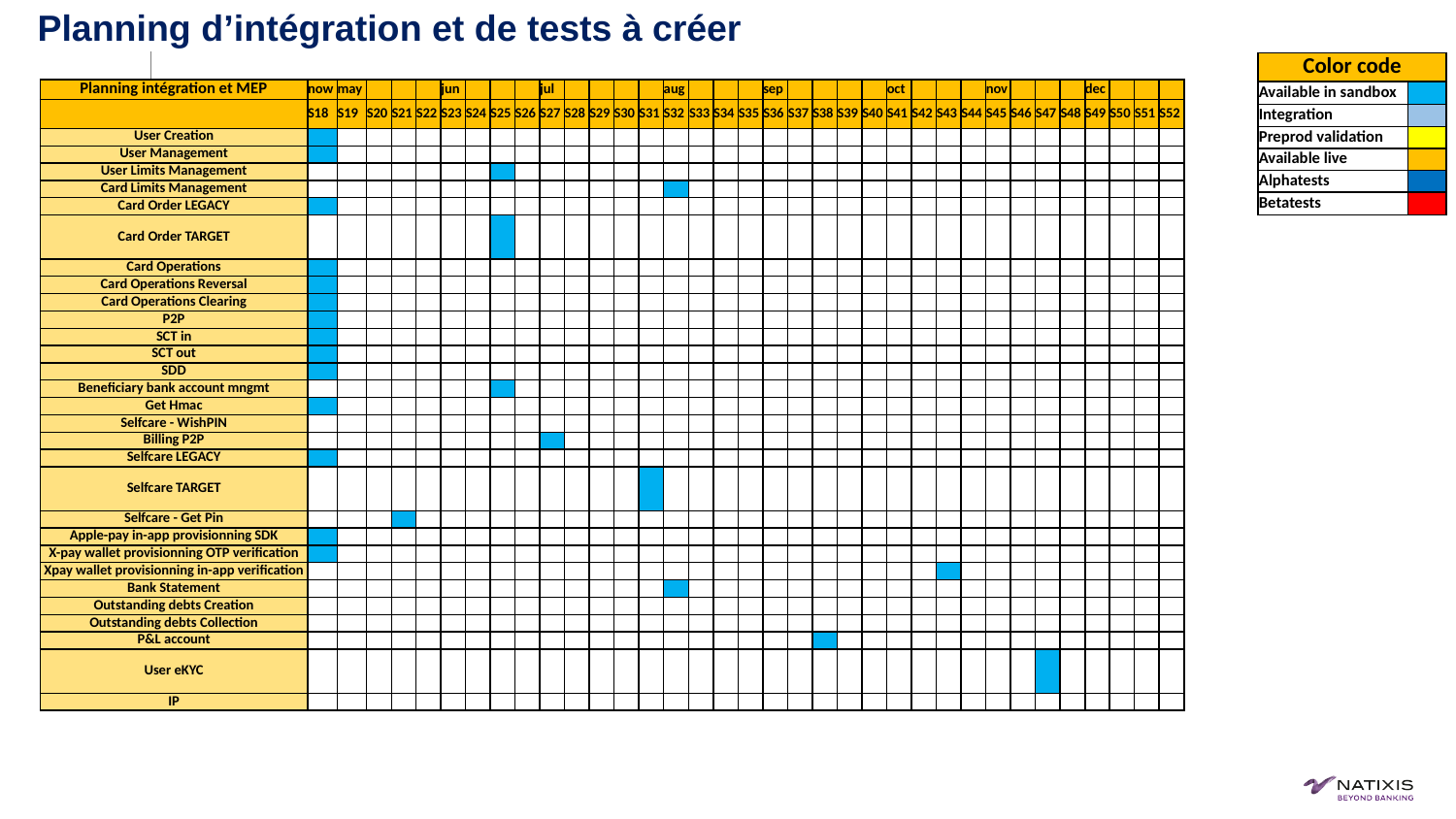

Planning d’intégration et de tests à créer
| Color code |  |
| --- | --- |
| Available in sandbox |  |
| Integration |  |
| Preprod validation |  |
| Available live |  |
| Alphatests |  |
| Betatests |  |
| Planning intégration et MEP | now | may |  |  |  | jun |  |  |  | jul |  |  |  |  | aug |  |  |  | sep |  |  |  |  | oct |  |  |  | nov |  |  |  | dec |  |  |  |
| --- | --- | --- | --- | --- | --- | --- | --- | --- | --- | --- | --- | --- | --- | --- | --- | --- | --- | --- | --- | --- | --- | --- | --- | --- | --- | --- | --- | --- | --- | --- | --- | --- | --- | --- | --- |
|  | S18 | S19 | S20 | S21 | S22 | S23 | S24 | S25 | S26 | S27 | S28 | S29 | S30 | S31 | S32 | S33 | S34 | S35 | S36 | S37 | S38 | S39 | S40 | S41 | S42 | S43 | S44 | S45 | S46 | S47 | S48 | S49 | S50 | S51 | S52 |
| User Creation |  |  |  |  |  |  |  |  |  |  |  |  |  |  |  |  |  |  |  |  |  |  |  |  |  |  |  |  |  |  |  |  |  |  |  |
| User Management |  |  |  |  |  |  |  |  |  |  |  |  |  |  |  |  |  |  |  |  |  |  |  |  |  |  |  |  |  |  |  |  |  |  |  |
| User Limits Management |  |  |  |  |  |  |  |  |  |  |  |  |  |  |  |  |  |  |  |  |  |  |  |  |  |  |  |  |  |  |  |  |  |  |  |
| Card Limits Management |  |  |  |  |  |  |  |  |  |  |  |  |  |  |  |  |  |  |  |  |  |  |  |  |  |  |  |  |  |  |  |  |  |  |  |
| Card Order LEGACY |  |  |  |  |  |  |  |  |  |  |  |  |  |  |  |  |  |  |  |  |  |  |  |  |  |  |  |  |  |  |  |  |  |  |  |
| Card Order TARGET |  |  |  |  |  |  |  |  |  |  |  |  |  |  |  |  |  |  |  |  |  |  |  |  |  |  |  |  |  |  |  |  |  |  |  |
| Card Operations |  |  |  |  |  |  |  |  |  |  |  |  |  |  |  |  |  |  |  |  |  |  |  |  |  |  |  |  |  |  |  |  |  |  |  |
| Card Operations Reversal |  |  |  |  |  |  |  |  |  |  |  |  |  |  |  |  |  |  |  |  |  |  |  |  |  |  |  |  |  |  |  |  |  |  |  |
| Card Operations Clearing |  |  |  |  |  |  |  |  |  |  |  |  |  |  |  |  |  |  |  |  |  |  |  |  |  |  |  |  |  |  |  |  |  |  |  |
| P2P |  |  |  |  |  |  |  |  |  |  |  |  |  |  |  |  |  |  |  |  |  |  |  |  |  |  |  |  |  |  |  |  |  |  |  |
| SCT in |  |  |  |  |  |  |  |  |  |  |  |  |  |  |  |  |  |  |  |  |  |  |  |  |  |  |  |  |  |  |  |  |  |  |  |
| SCT out |  |  |  |  |  |  |  |  |  |  |  |  |  |  |  |  |  |  |  |  |  |  |  |  |  |  |  |  |  |  |  |  |  |  |  |
| SDD |  |  |  |  |  |  |  |  |  |  |  |  |  |  |  |  |  |  |  |  |  |  |  |  |  |  |  |  |  |  |  |  |  |  |  |
| Beneficiary bank account mngmt |  |  |  |  |  |  |  |  |  |  |  |  |  |  |  |  |  |  |  |  |  |  |  |  |  |  |  |  |  |  |  |  |  |  |  |
| Get Hmac |  |  |  |  |  |  |  |  |  |  |  |  |  |  |  |  |  |  |  |  |  |  |  |  |  |  |  |  |  |  |  |  |  |  |  |
| Selfcare - WishPIN |  |  |  |  |  |  |  |  |  |  |  |  |  |  |  |  |  |  |  |  |  |  |  |  |  |  |  |  |  |  |  |  |  |  |  |
| Billing P2P |  |  |  |  |  |  |  |  |  |  |  |  |  |  |  |  |  |  |  |  |  |  |  |  |  |  |  |  |  |  |  |  |  |  |  |
| Selfcare LEGACY |  |  |  |  |  |  |  |  |  |  |  |  |  |  |  |  |  |  |  |  |  |  |  |  |  |  |  |  |  |  |  |  |  |  |  |
| Selfcare TARGET |  |  |  |  |  |  |  |  |  |  |  |  |  |  |  |  |  |  |  |  |  |  |  |  |  |  |  |  |  |  |  |  |  |  |  |
| Selfcare - Get Pin |  |  |  |  |  |  |  |  |  |  |  |  |  |  |  |  |  |  |  |  |  |  |  |  |  |  |  |  |  |  |  |  |  |  |  |
| Apple-pay in-app provisionning SDK |  |  |  |  |  |  |  |  |  |  |  |  |  |  |  |  |  |  |  |  |  |  |  |  |  |  |  |  |  |  |  |  |  |  |  |
| X-pay wallet provisionning OTP verification |  |  |  |  |  |  |  |  |  |  |  |  |  |  |  |  |  |  |  |  |  |  |  |  |  |  |  |  |  |  |  |  |  |  |  |
| Xpay wallet provisionning in-app verification |  |  |  |  |  |  |  |  |  |  |  |  |  |  |  |  |  |  |  |  |  |  |  |  |  |  |  |  |  |  |  |  |  |  |  |
| Bank Statement |  |  |  |  |  |  |  |  |  |  |  |  |  |  |  |  |  |  |  |  |  |  |  |  |  |  |  |  |  |  |  |  |  |  |  |
| Outstanding debts Creation |  |  |  |  |  |  |  |  |  |  |  |  |  |  |  |  |  |  |  |  |  |  |  |  |  |  |  |  |  |  |  |  |  |  |  |
| Outstanding debts Collection |  |  |  |  |  |  |  |  |  |  |  |  |  |  |  |  |  |  |  |  |  |  |  |  |  |  |  |  |  |  |  |  |  |  |  |
| P&L account |  |  |  |  |  |  |  |  |  |  |  |  |  |  |  |  |  |  |  |  |  |  |  |  |  |  |  |  |  |  |  |  |  |  |  |
| User eKYC |  |  |  |  |  |  |  |  |  |  |  |  |  |  |  |  |  |  |  |  |  |  |  |  |  |  |  |  |  |  |  |  |  |  |  |
| IP |  |  |  |  |  |  |  |  |  |  |  |  |  |  |  |  |  |  |  |  |  |  |  |  |  |  |  |  |  |  |  |  |  |  |  |